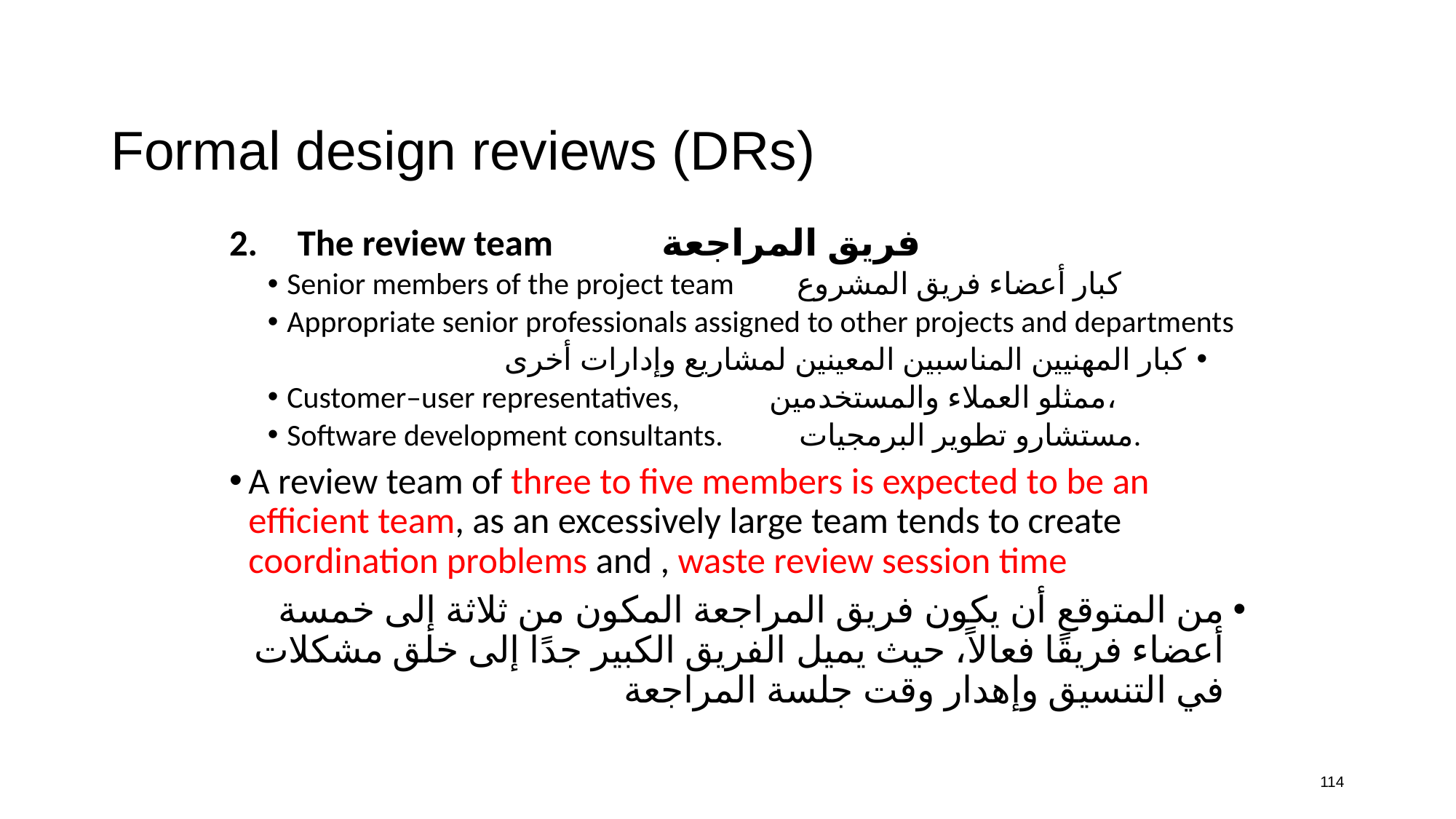

# Formal design reviews (DRs)
The review team             فريق المراجعة
Senior members of the project team         كبار أعضاء فريق المشروع
Appropriate senior professionals assigned to other projects and departments
كبار المهنيين المناسبين المعينين لمشاريع وإدارات أخرى
Customer–user representatives,             ممثلو العملاء والمستخدمين،
Software development consultants.           مستشارو تطوير البرمجيات.
A review team of three to five members is expected to be an efficient team, as an excessively large team tends to create coordination problems and , waste review session time
من المتوقع أن يكون فريق المراجعة المكون من ثلاثة إلى خمسة أعضاء فريقًا فعالاً، حيث يميل الفريق الكبير جدًا إلى خلق مشكلات في التنسيق وإهدار وقت جلسة المراجعة
114